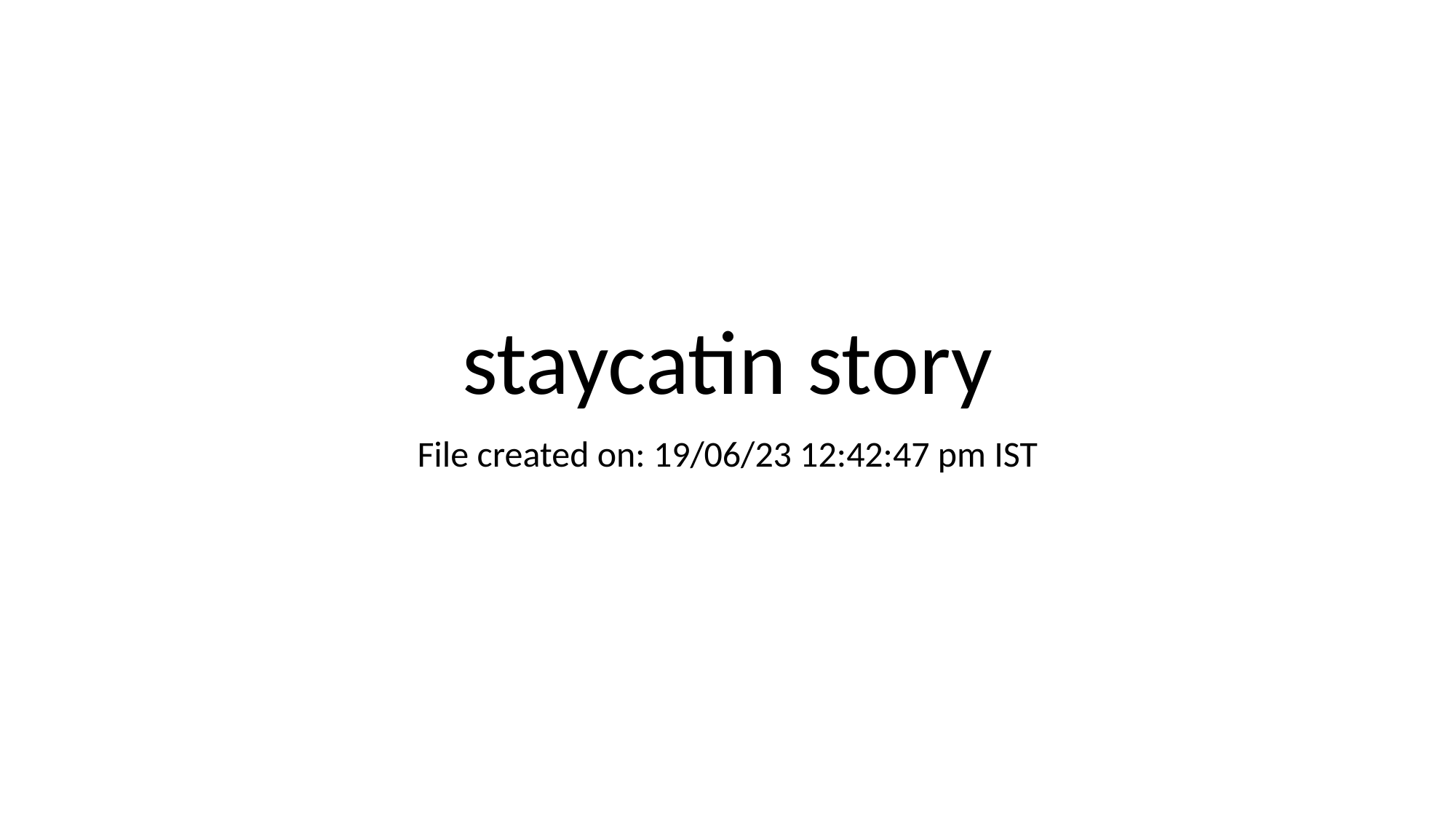

# staycatin story
File created on: 19/06/23 12:42:47 pm IST